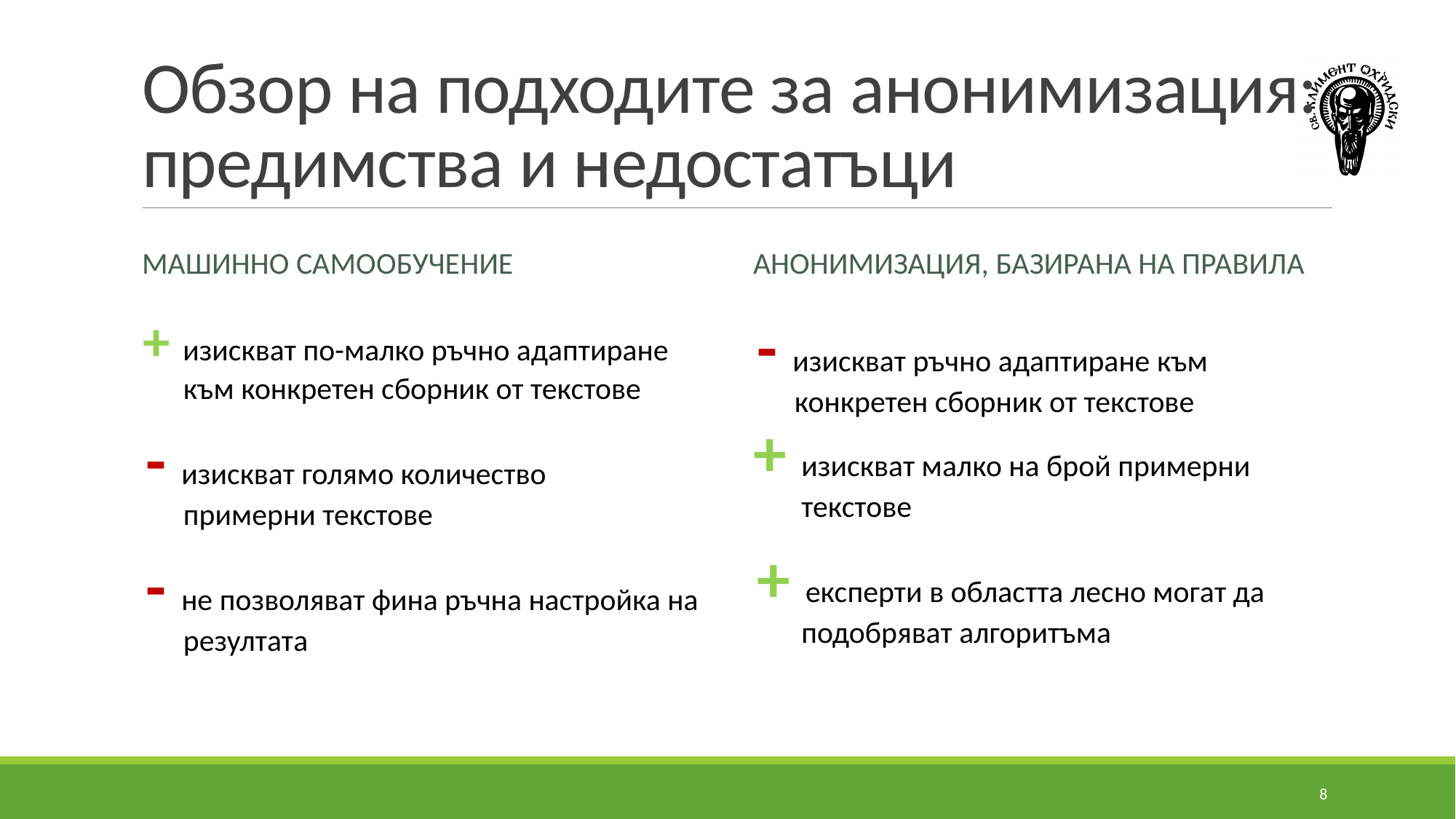

# Обзор на подходите за анонимизация: предимства и недостатъци
Машинно самообучение
Анонимизация, базирана на правила
+ изискват по-малко ръчно адаптиране
      към конкретен сборник от текстове
- изискват голямо количество
      примерни текстове
- не позволяват фина ръчна настройка на
      резултата
- изискват ръчно адаптиране към
      конкретен сборник от текстове
+ изискват малко на брой примерни
       текстове
+ експерти в областта лесно могат да
       подобряват алгоритъма

8